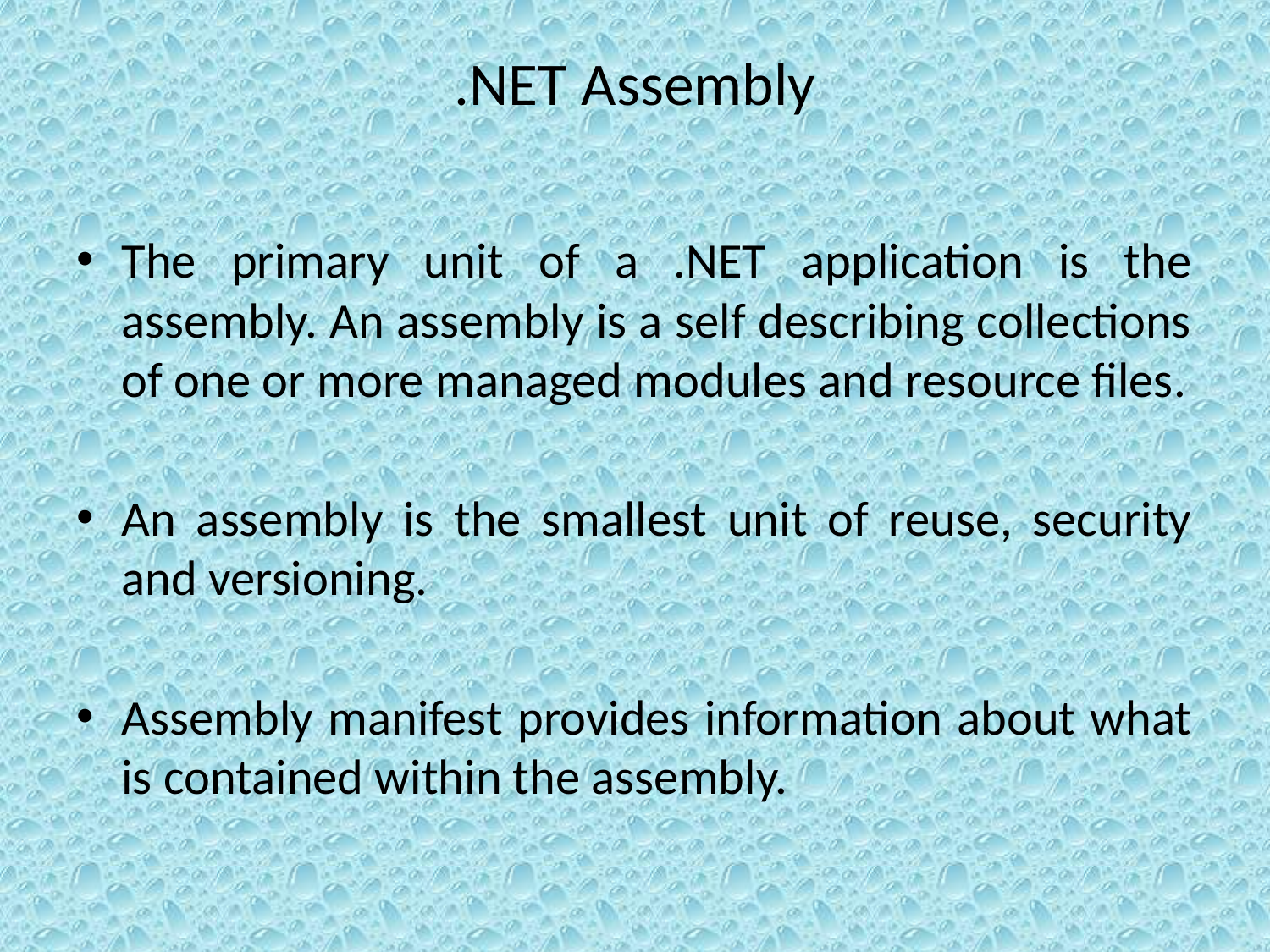

# .NET Assembly
The primary unit of a .NET application is the assembly. An assembly is a self describing collections of one or more managed modules and resource files.

An assembly is the smallest unit of reuse, security and versioning.

Assembly manifest provides information about what is contained within the assembly.